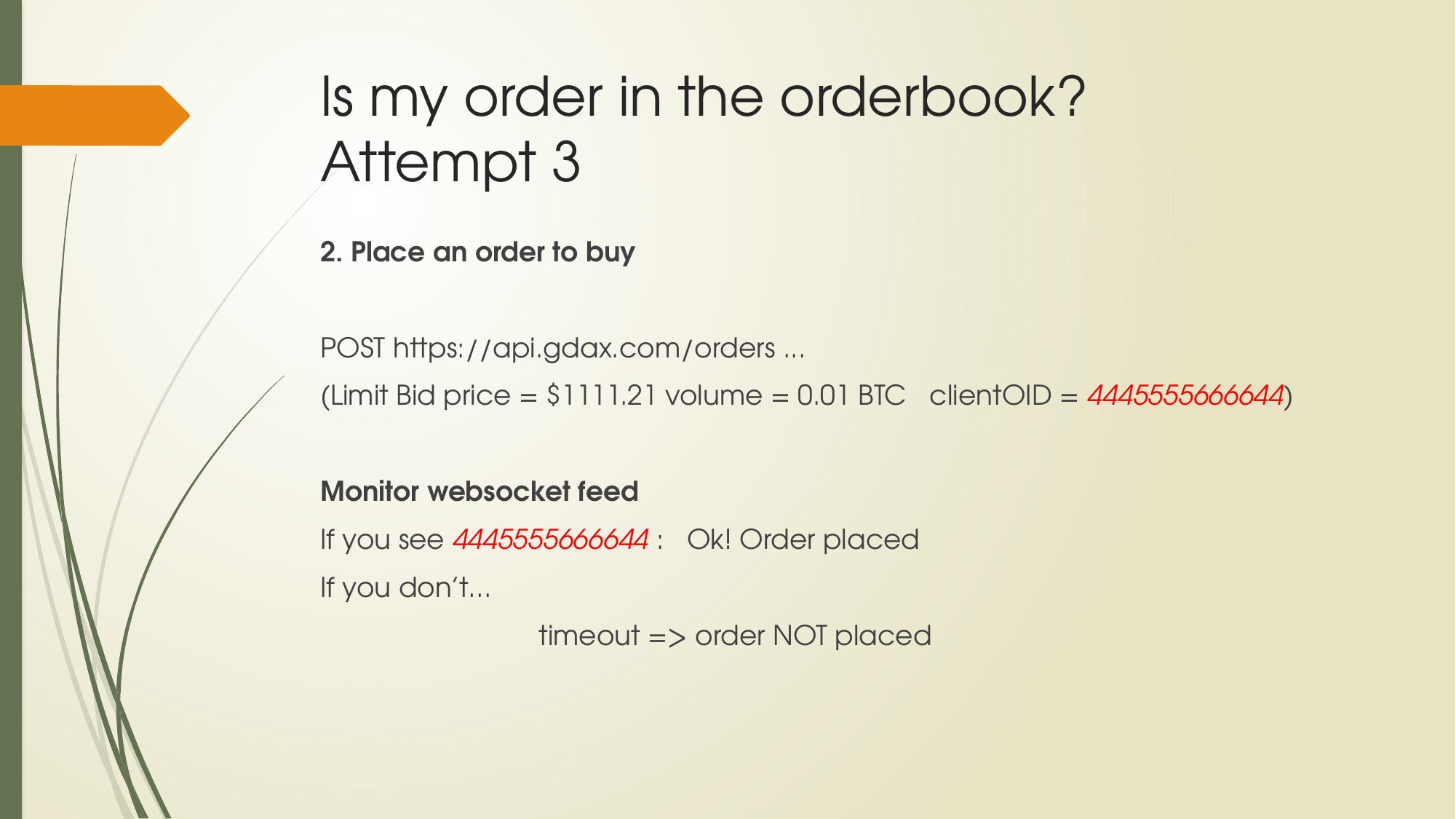

# Is my order in the orderbook? Attempt 3
2. Place an order to buy

POST https://api.gdax.com/orders ...
(Limit Bid price = $1111.21 volume = 0.01 BTC   clientOID = 4445555666644)

Monitor websocket feed
If you see 4445555666644 :   Ok! Order placed
If you don’t…
		timeout => order NOT placed